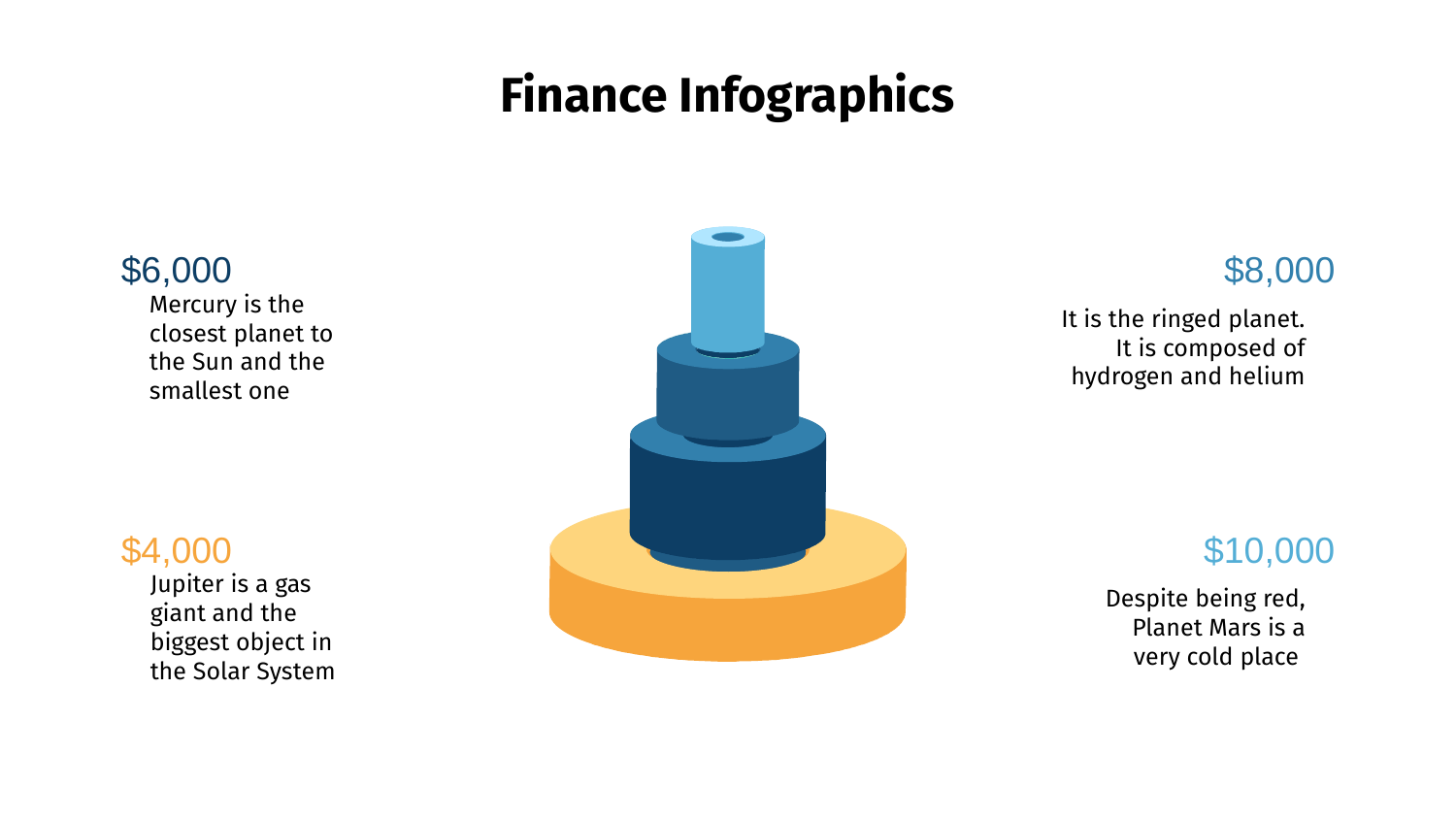

# Finance Infographics

$6,000
$8,000
It is the ringed planet. It is composed of hydrogen and helium
Mercury is the closest planet to the Sun and the smallest one
$4,000
$10,000
Jupiter is a gas giant and the biggest object in the Solar System
Despite being red, Planet Mars is a very cold place